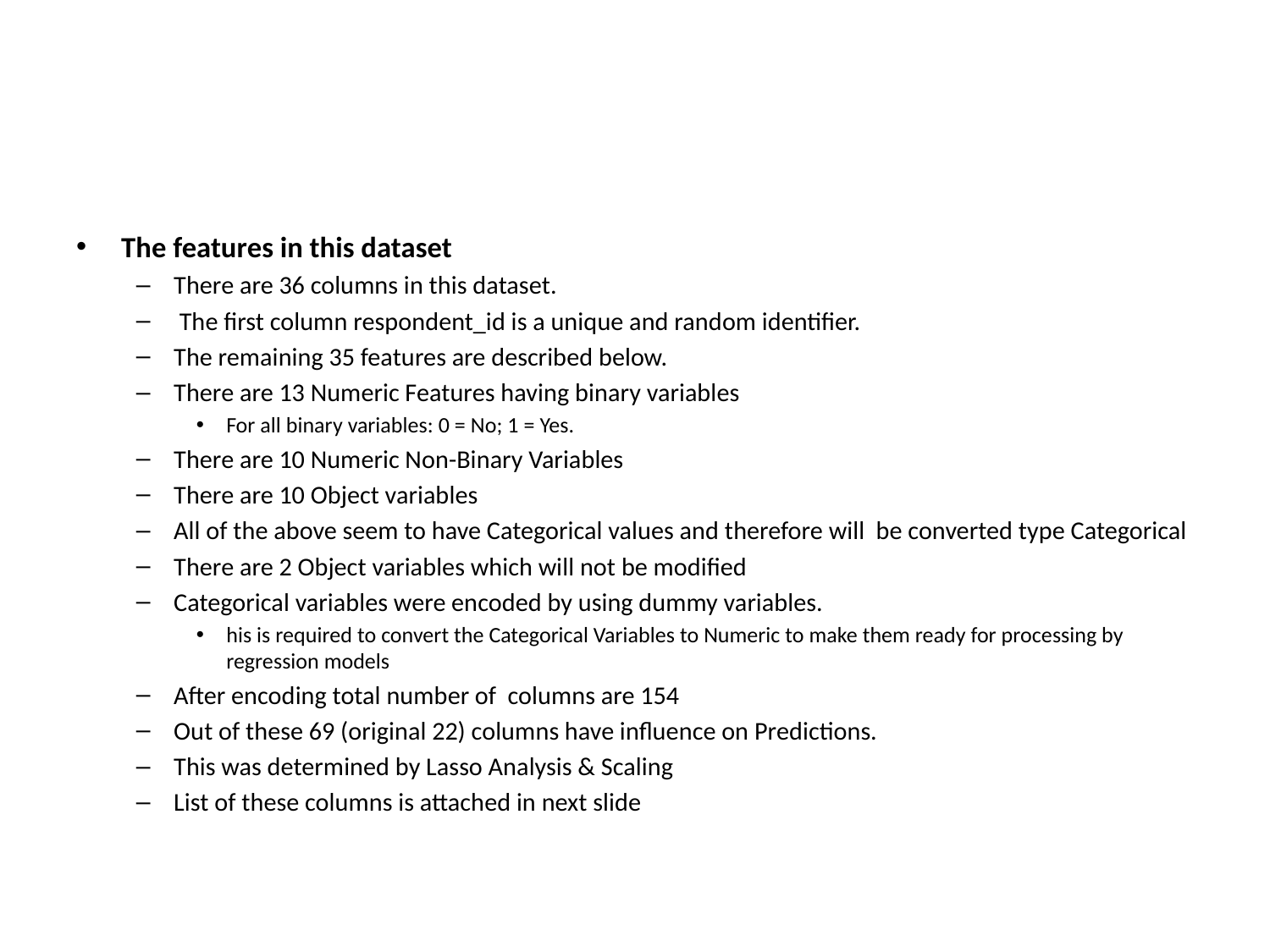

#
The features in this dataset
There are 36 columns in this dataset.
 The first column respondent_id is a unique and random identifier.
The remaining 35 features are described below.
There are 13 Numeric Features having binary variables
For all binary variables: 0 = No; 1 = Yes.
There are 10 Numeric Non-Binary Variables
There are 10 Object variables
All of the above seem to have Categorical values and therefore will  be converted type Categorical
There are 2 Object variables which will not be modified
Categorical variables were encoded by using dummy variables.
his is required to convert the Categorical Variables to Numeric to make them ready for processing by regression models
After encoding total number of  columns are 154
Out of these 69 (original 22) columns have influence on Predictions.
This was determined by Lasso Analysis & Scaling
List of these columns is attached in next slide